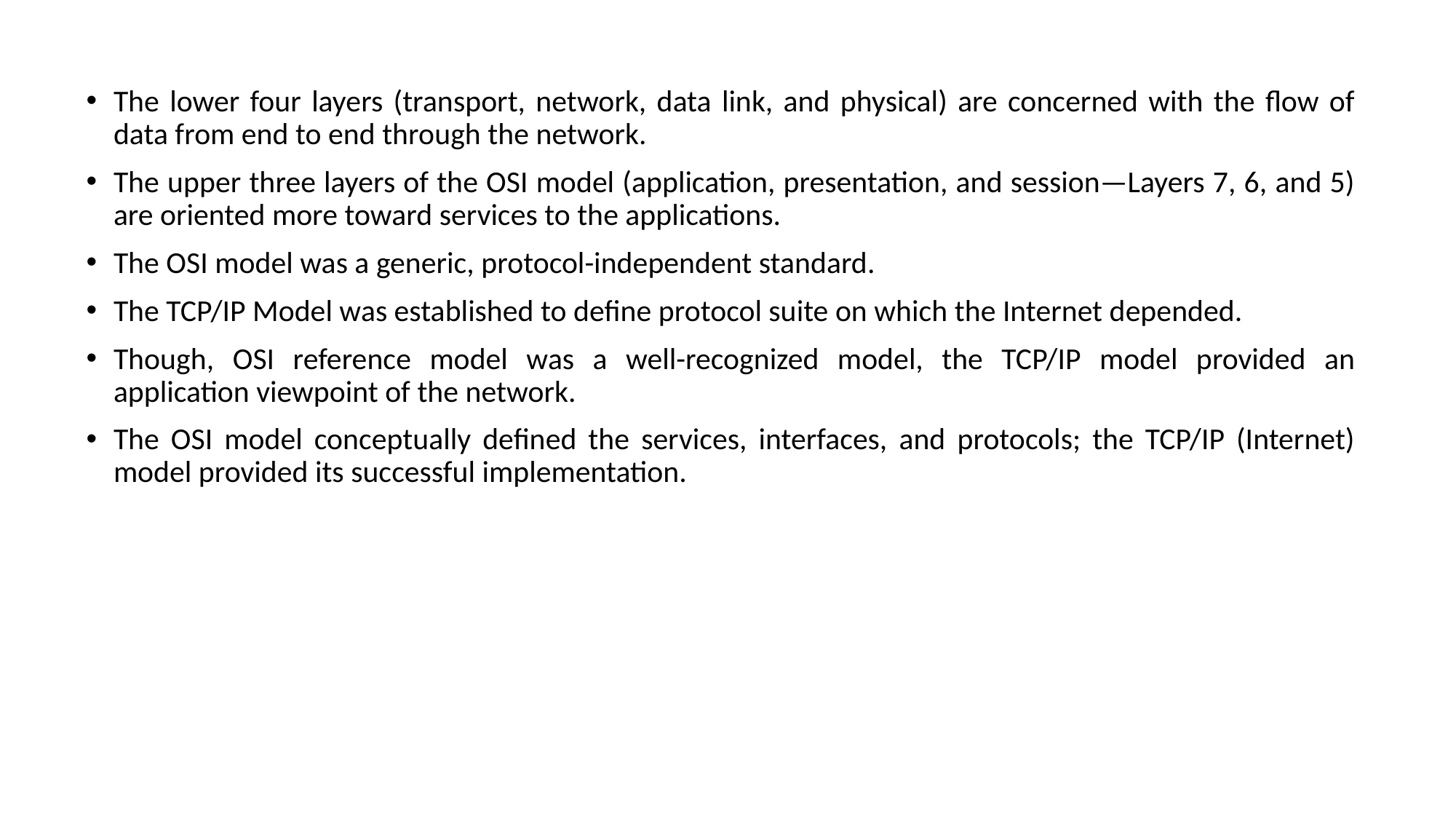

The lower four layers (transport, network, data link, and physical) are concerned with the flow of data from end to end through the network.
The upper three layers of the OSI model (application, presentation, and session—Layers 7, 6, and 5) are oriented more toward services to the applications.
The OSI model was a generic, protocol-independent standard.
The TCP/IP Model was established to define protocol suite on which the Internet depended.
Though, OSI reference model was a well-recognized model, the TCP/IP model provided an application viewpoint of the network.
The OSI model conceptually defined the services, interfaces, and protocols; the TCP/IP (Internet) model provided its successful implementation.